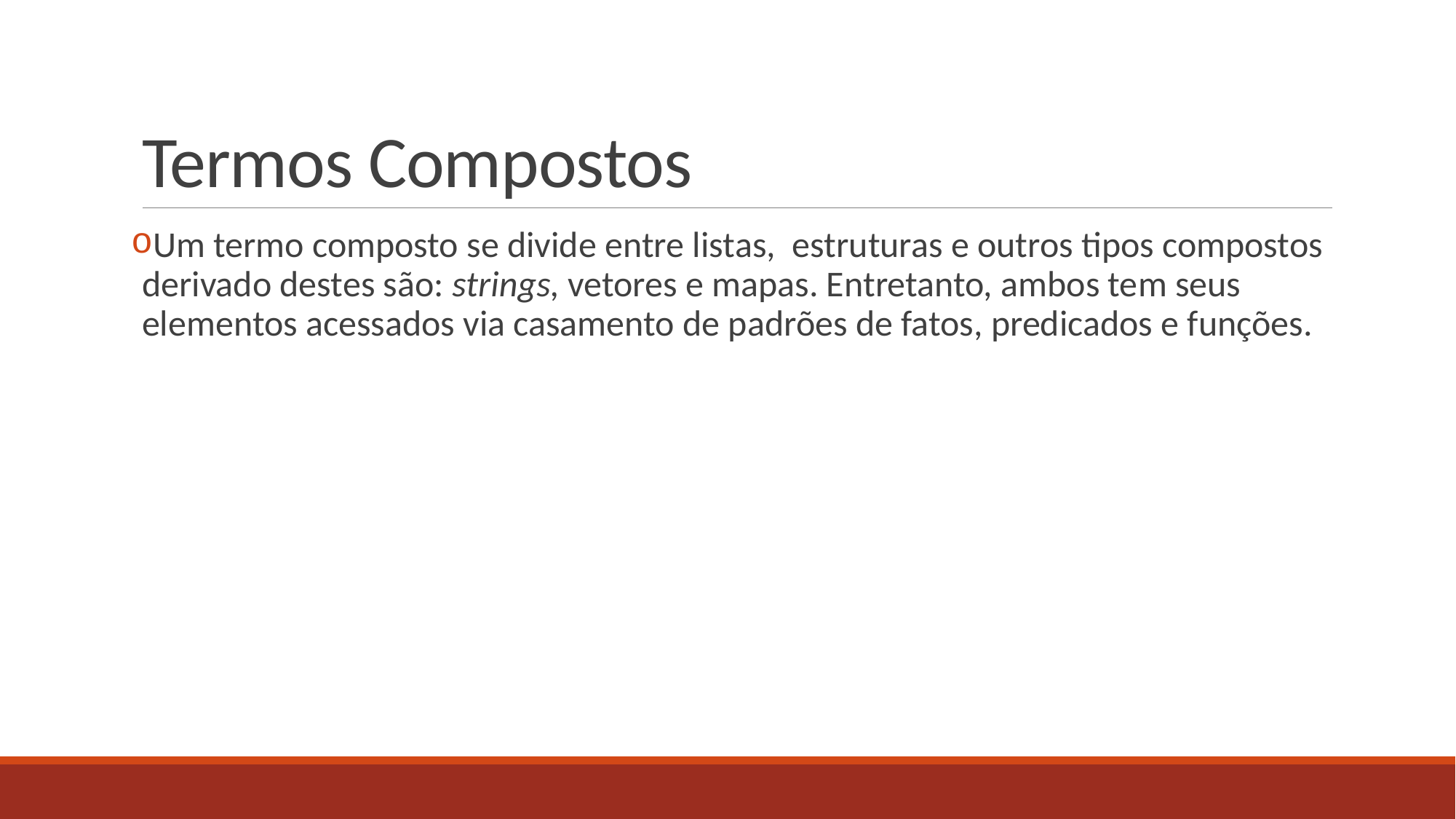

# Termos Compostos
Um termo composto se divide entre listas,  estruturas e outros tipos compostos derivado destes são: strings, vetores e mapas. Entretanto, ambos tem seus elementos acessados via casamento de padrões de fatos, predicados e funções.